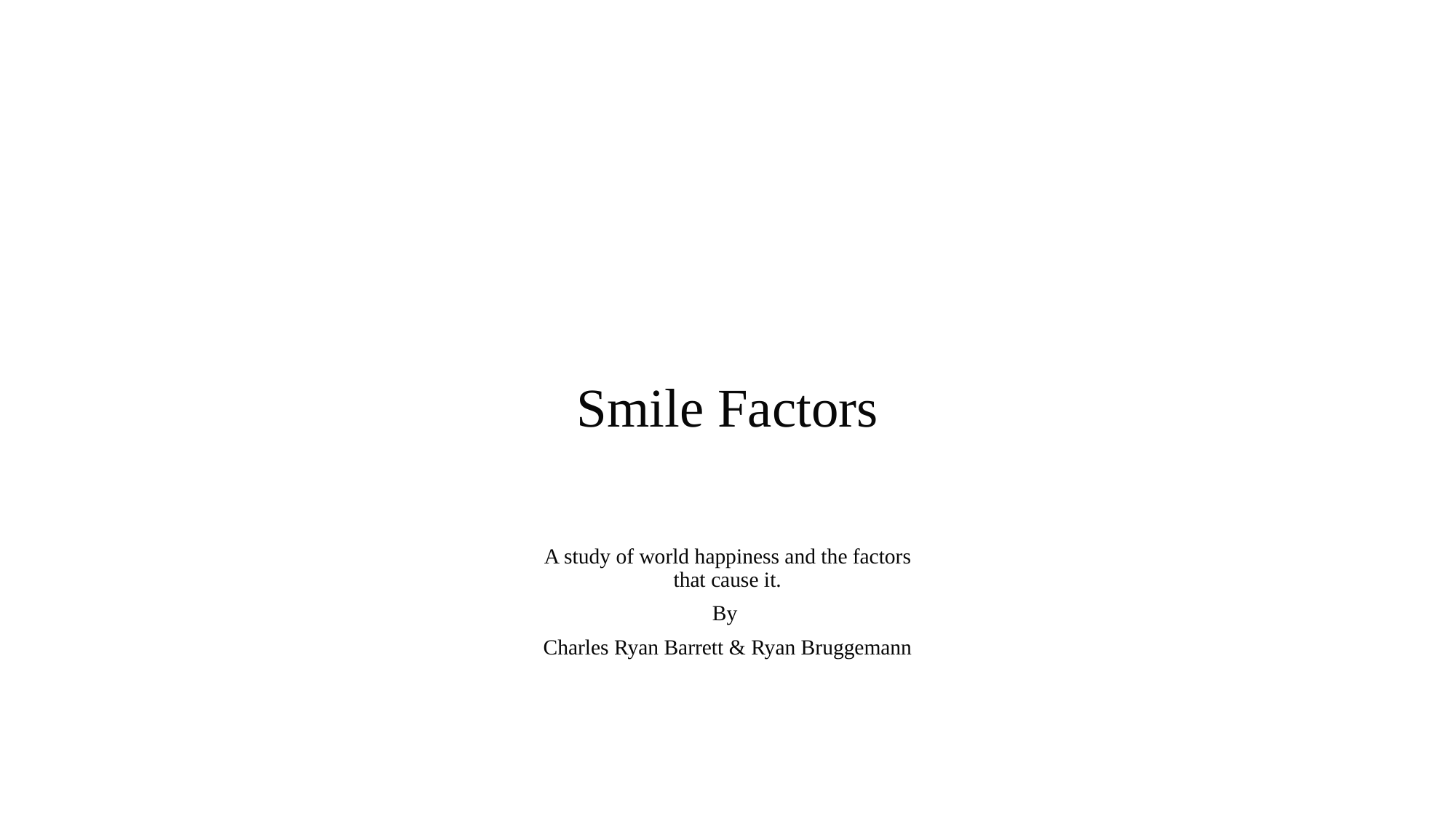

# Smile Factors
A study of world happiness and the factors that cause it.
By
Charles Ryan Barrett & Ryan Bruggemann